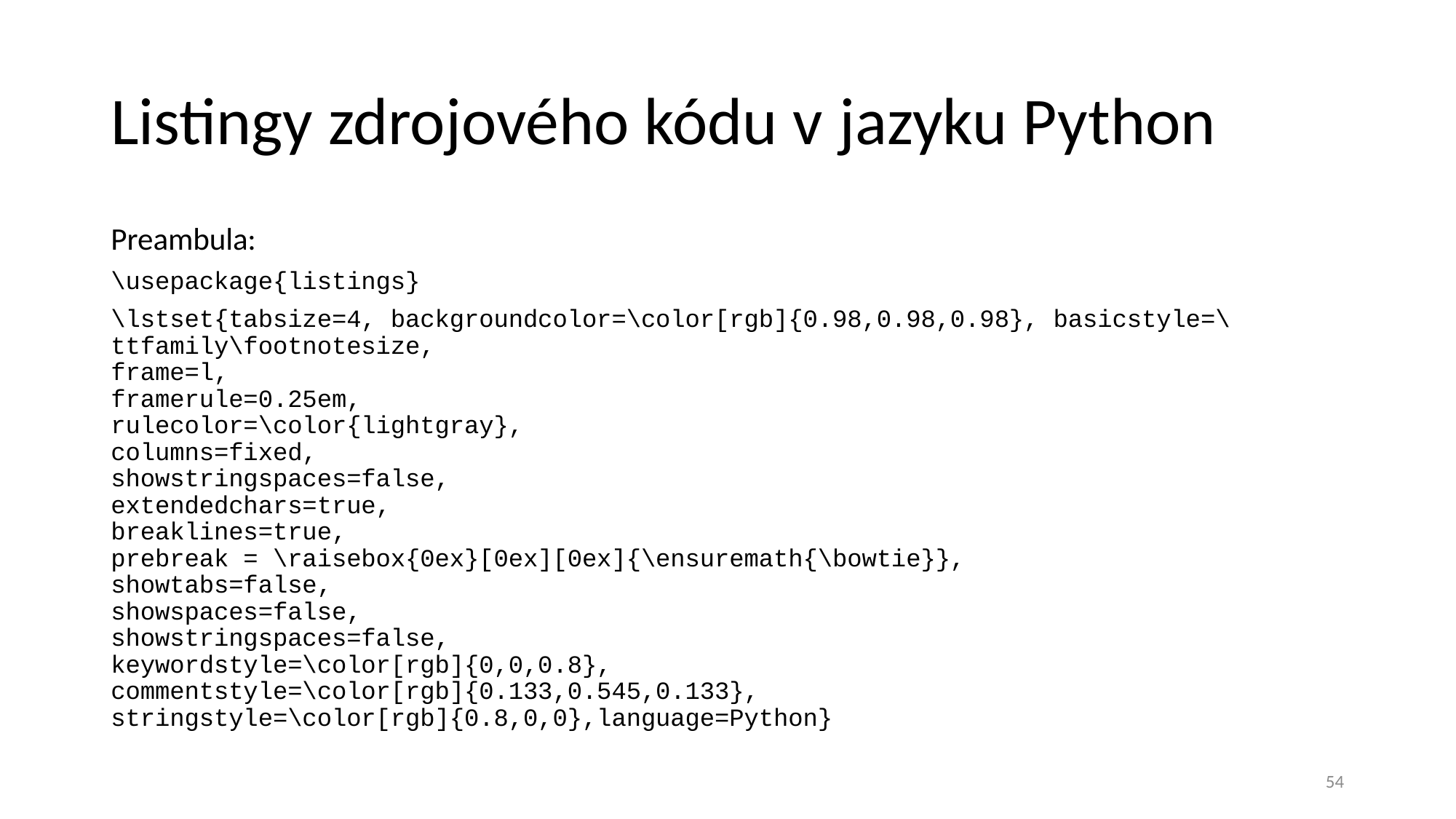

# Listingy zdrojového kódu v jazyku Python
Preambula:
\usepackage{listings}
\lstset{tabsize=4, backgroundcolor=\color[rgb]{0.98,0.98,0.98}, basicstyle=\ttfamily\footnotesize,
frame=l,
framerule=0.25em,
rulecolor=\color{lightgray},
columns=fixed,
showstringspaces=false,
extendedchars=true,
breaklines=true,
prebreak = \raisebox{0ex}[0ex][0ex]{\ensuremath{\bowtie}},
showtabs=false,
showspaces=false,
showstringspaces=false,
keywordstyle=\color[rgb]{0,0,0.8},
commentstyle=\color[rgb]{0.133,0.545,0.133},
stringstyle=\color[rgb]{0.8,0,0},language=Python}

54